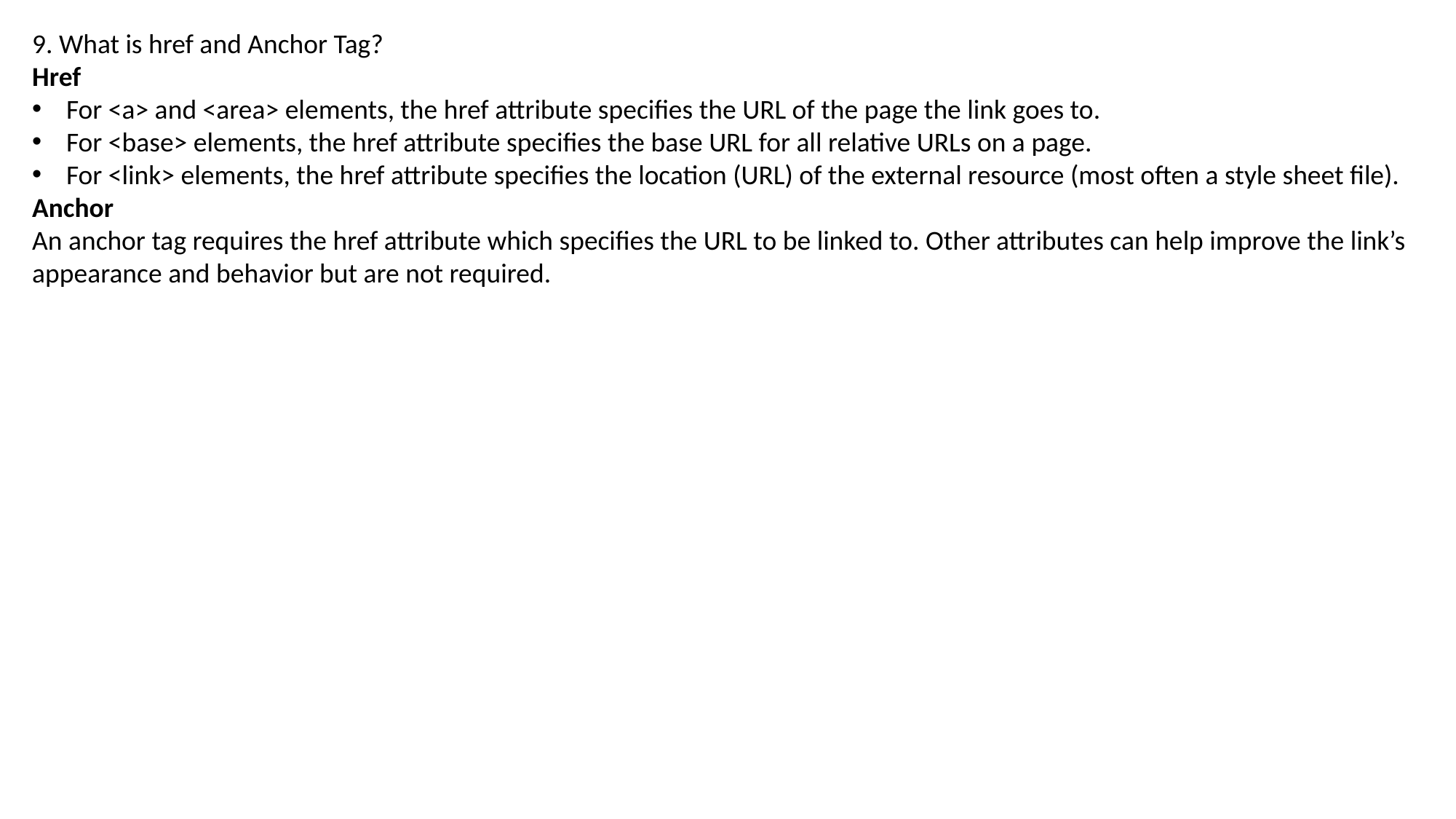

9. What is href and Anchor Tag?
Href
For <a> and <area> elements, the href attribute specifies the URL of the page the link goes to.
For <base> elements, the href attribute specifies the base URL for all relative URLs on a page.
For <link> elements, the href attribute specifies the location (URL) of the external resource (most often a style sheet file).
Anchor
An anchor tag requires the href attribute which specifies the URL to be linked to. Other attributes can help improve the link’s
appearance and behavior but are not required.